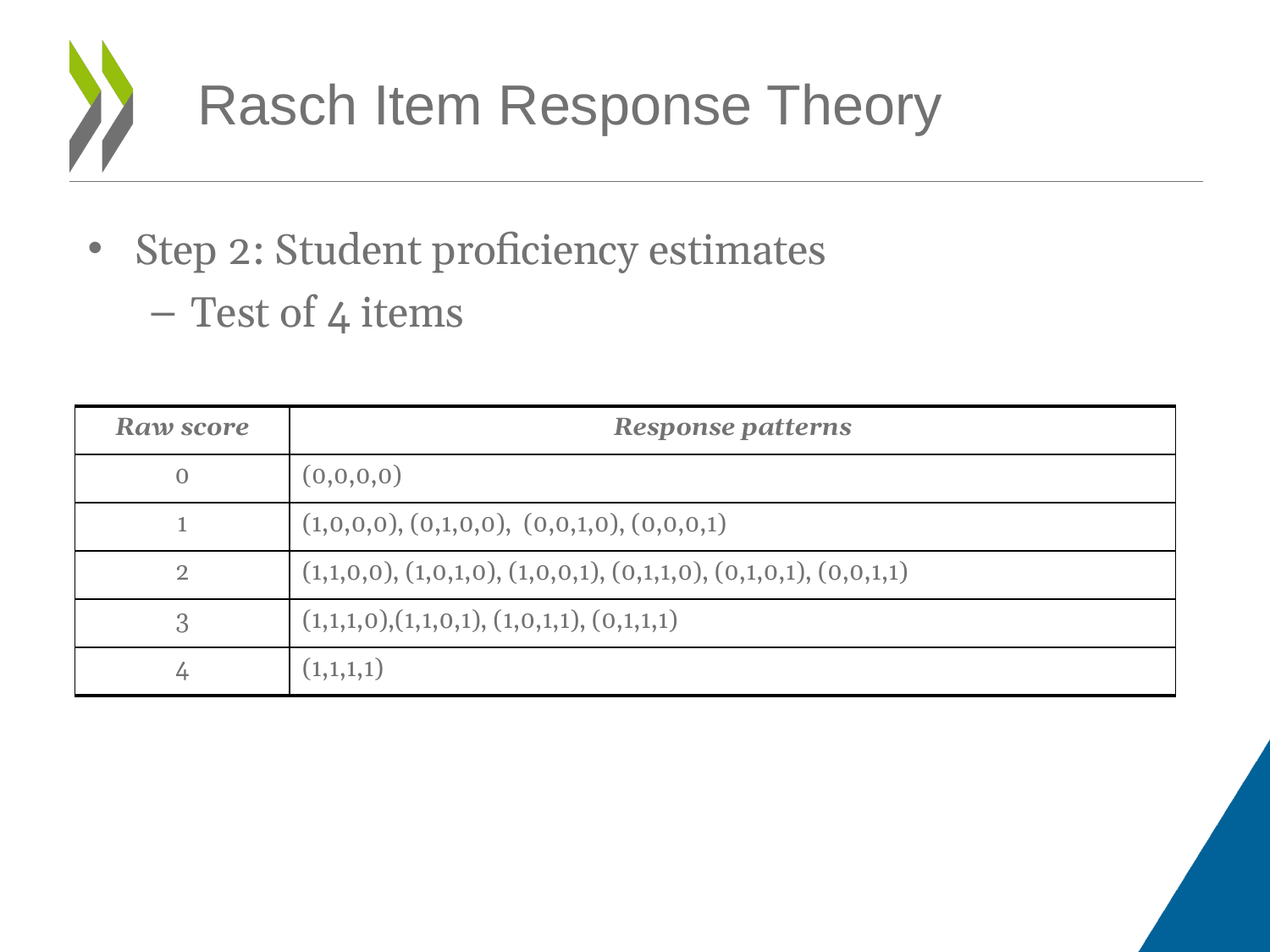

Rasch Item Response Theory
Step 2: Student proficiency estimates
Test of 4 items
| Raw score | Response patterns |
| --- | --- |
| 0 | (0,0,0,0) |
| 1 | (1,0,0,0), (0,1,0,0), (0,0,1,0), (0,0,0,1) |
| 2 | (1,1,0,0), (1,0,1,0), (1,0,0,1), (0,1,1,0), (0,1,0,1), (0,0,1,1) |
| 3 | (1,1,1,0),(1,1,0,1), (1,0,1,1), (0,1,1,1) |
| 4 | (1,1,1,1) |